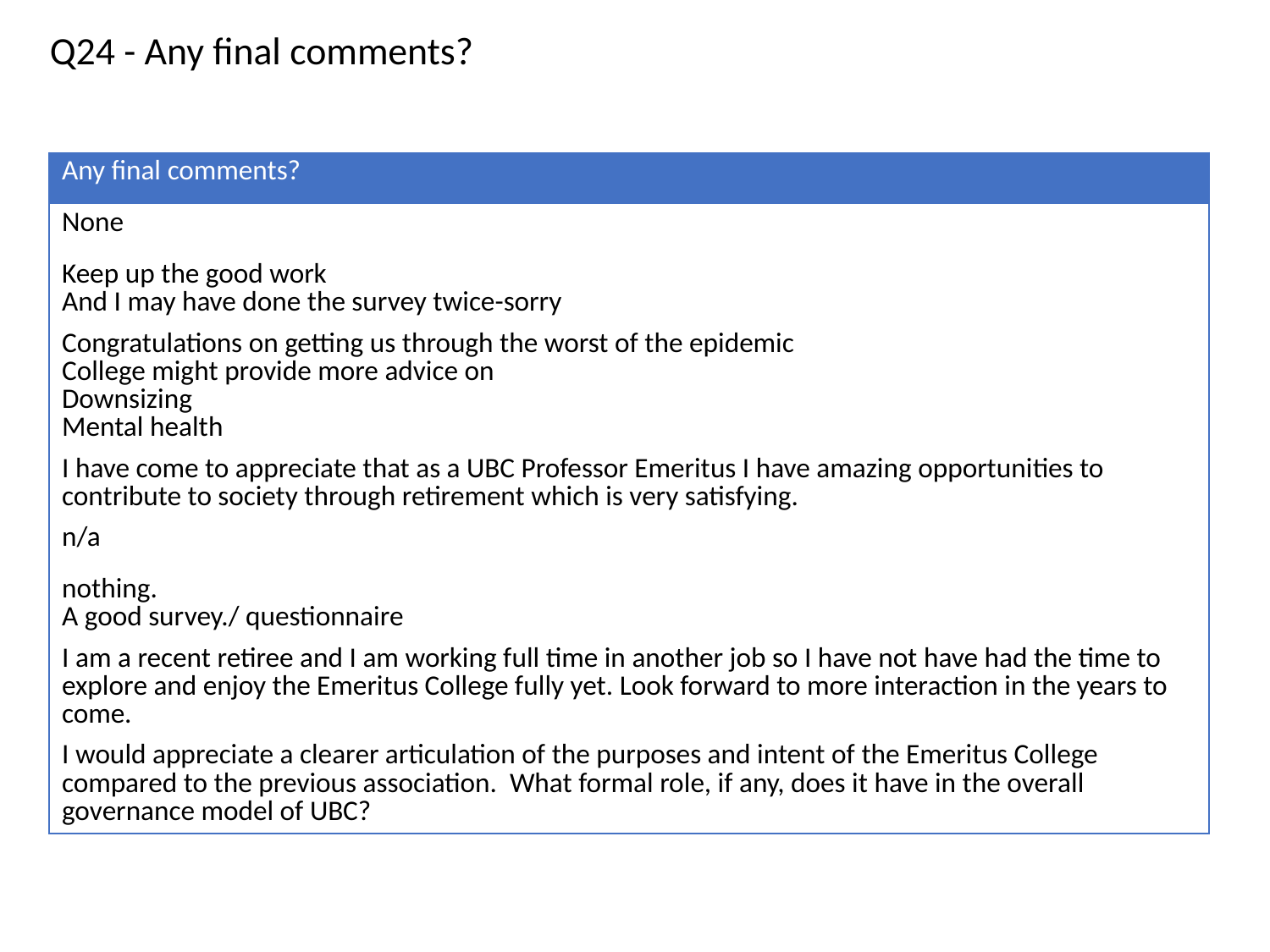

Q24 - Any final comments?
| Any final comments? |
| --- |
| None |
| Keep up the good work And I may have done the survey twice-sorry |
| Congratulations on getting us through the worst of the epidemic College might provide more advice on Downsizing Mental health |
| I have come to appreciate that as a UBC Professor Emeritus I have amazing opportunities to contribute to society through retirement which is very satisfying. |
| n/a |
| nothing. A good survey./ questionnaire |
| I am a recent retiree and I am working full time in another job so I have not have had the time to explore and enjoy the Emeritus College fully yet. Look forward to more interaction in the years to come. |
| I would appreciate a clearer articulation of the purposes and intent of the Emeritus College compared to the previous association. What formal role, if any, does it have in the overall governance model of UBC? |